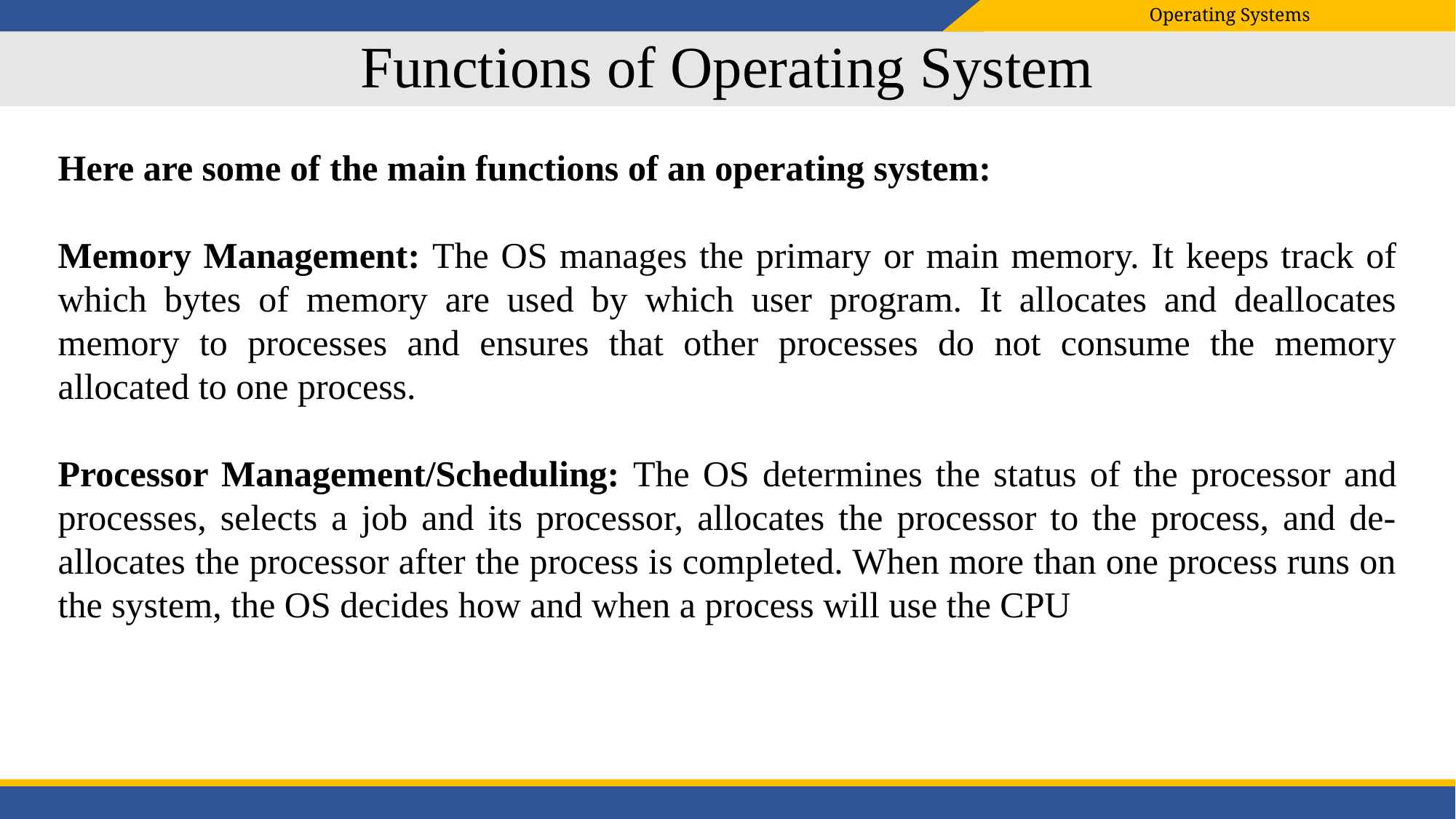

# Functions of Operating System
Here are some of the main functions of an operating system:

Memory Management: The OS manages the primary or main memory. It keeps track of which bytes of memory are used by which user program. It allocates and deallocates memory to processes and ensures that other processes do not consume the memory allocated to one process.

Processor Management/Scheduling: The OS determines the status of the processor and processes, selects a job and its processor, allocates the processor to the process, and de-allocates the processor after the process is completed. When more than one process runs on the system, the OS decides how and when a process will use the CPU